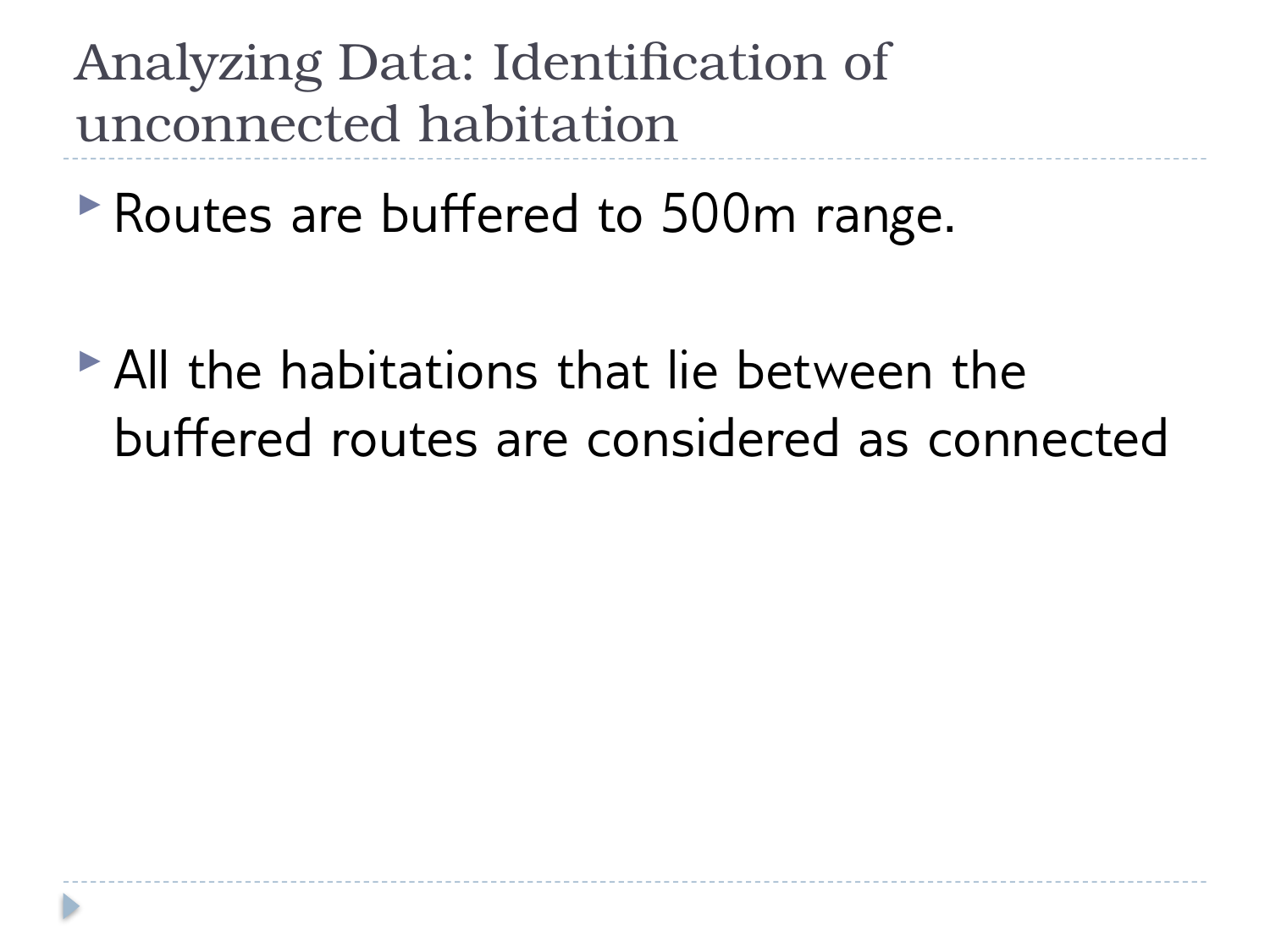

# Analyzing Data: Identification of unconnected habitation
Routes are buffered to 500m range.

All the habitations that lie between the buffered routes are considered as connected